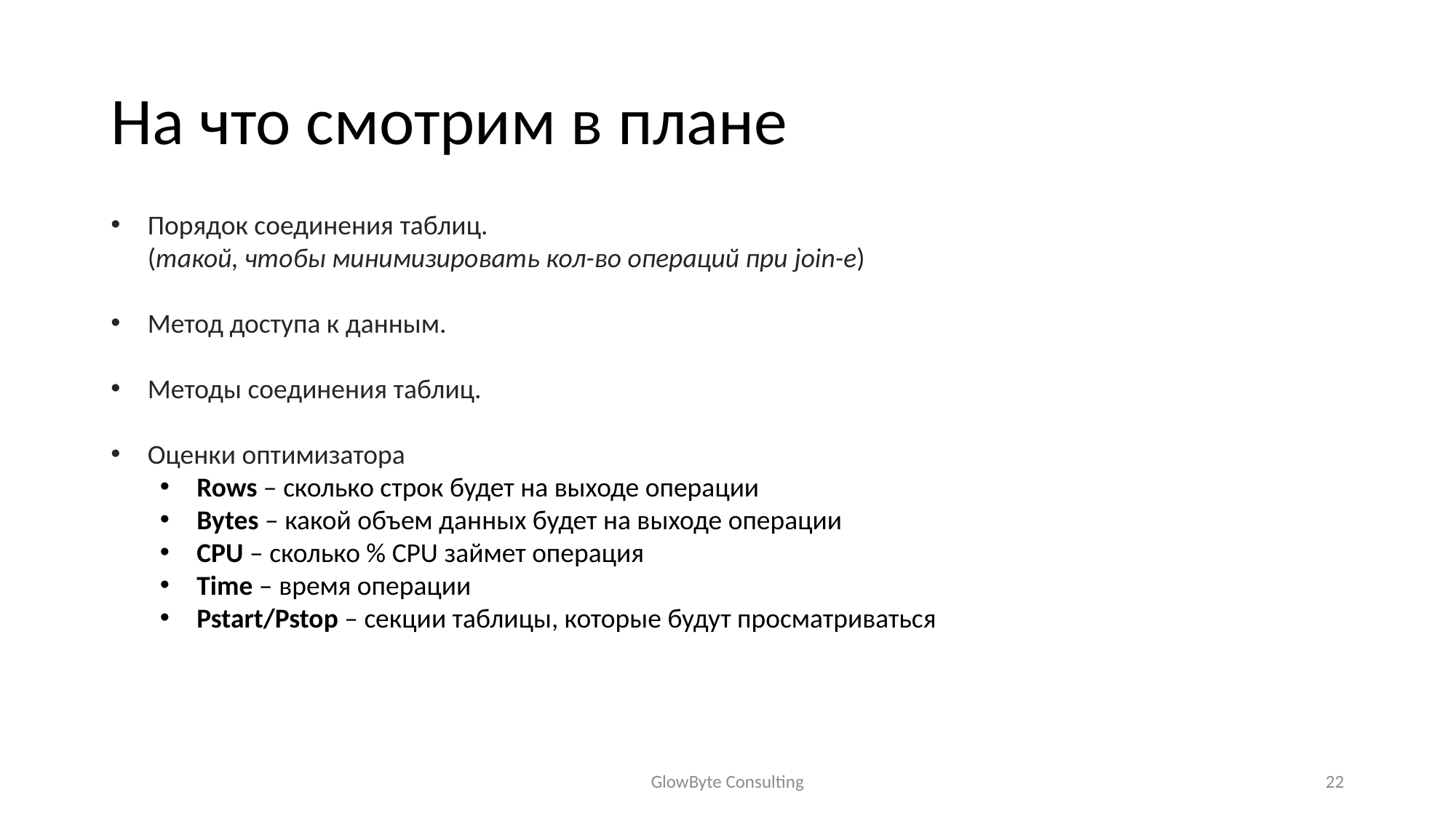

# На что смотрим в плане

Порядок соединения таблиц.
(такой, чтобы минимизировать кол-во операций при join-е)

Метод доступа к данным.

Методы соединения таблиц.

Оценки оптимизатора
Rows – сколько строк будет на выходе операции
Bytes – какой объем данных будет на выходе операции
CPU – сколько % CPU займет операция
Time – время операции
Pstart/Pstop – секции таблицы, которые будут просматриваться
GlowByte Consulting
22